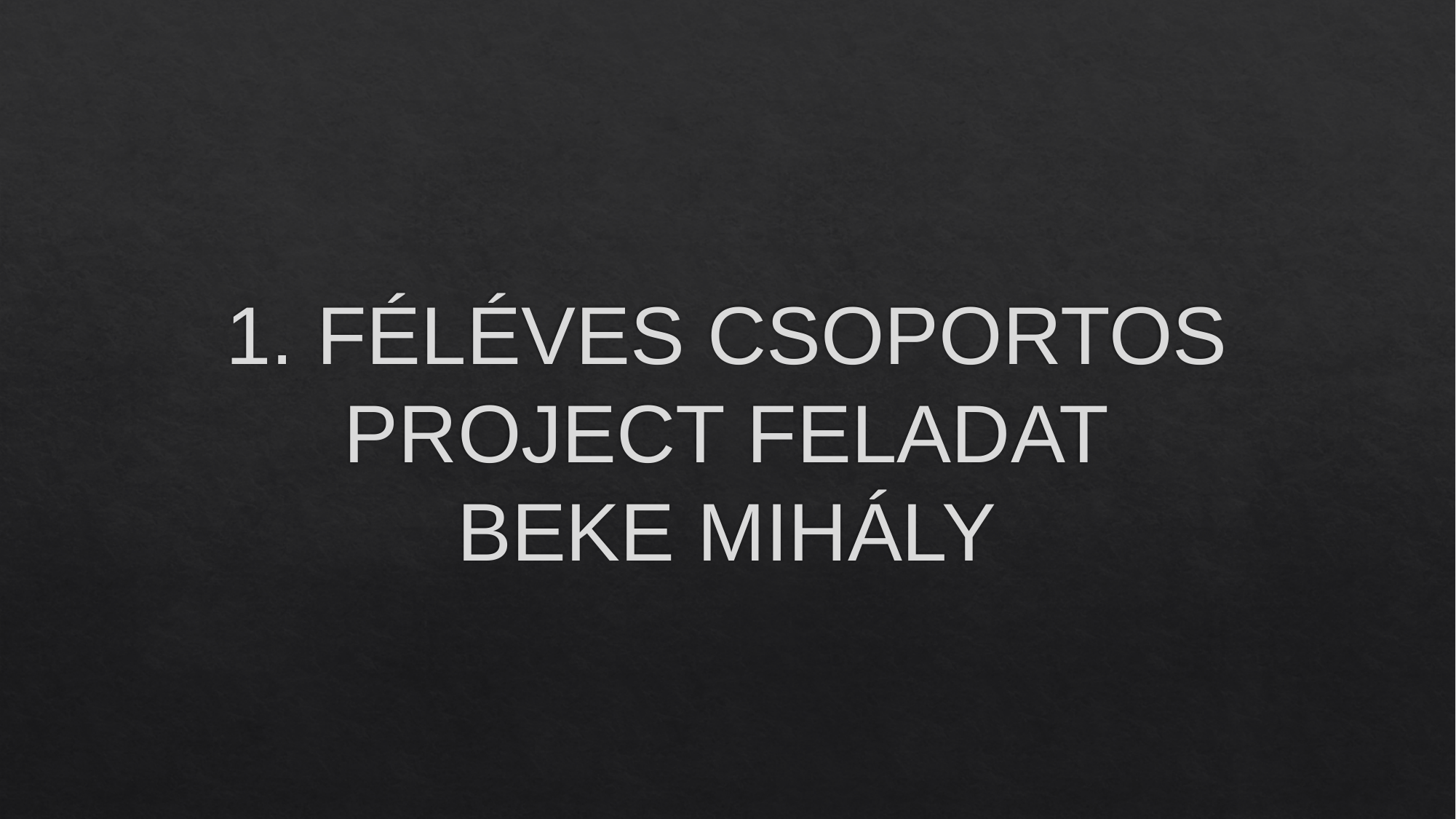

# 1. FÉLÉVES CSOPORTOS PROJECT FELADAT BEKE MIHÁLY